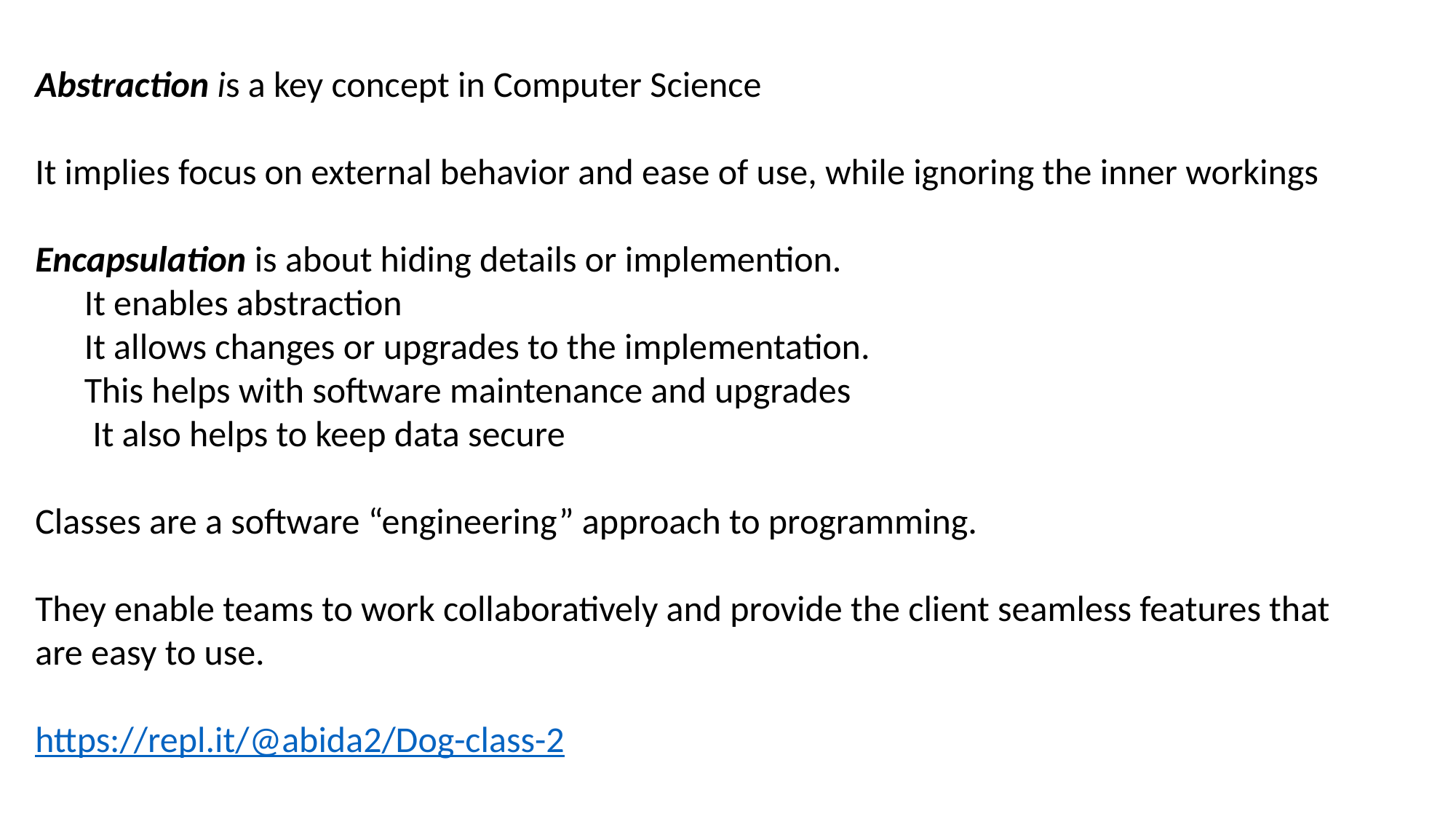

Abstraction is a key concept in Computer Science

It implies focus on external behavior and ease of use, while ignoring the inner workings

Encapsulation is about hiding details or implemention.
      It enables abstraction
      It allows changes or upgrades to the implementation.
      This helps with software maintenance and upgrades
       It also helps to keep data secure

Classes are a software “engineering” approach to programming.

They enable teams to work collaboratively and provide the client seamless features that are easy to use.

https://repl.it/@abida2/Dog-class-2